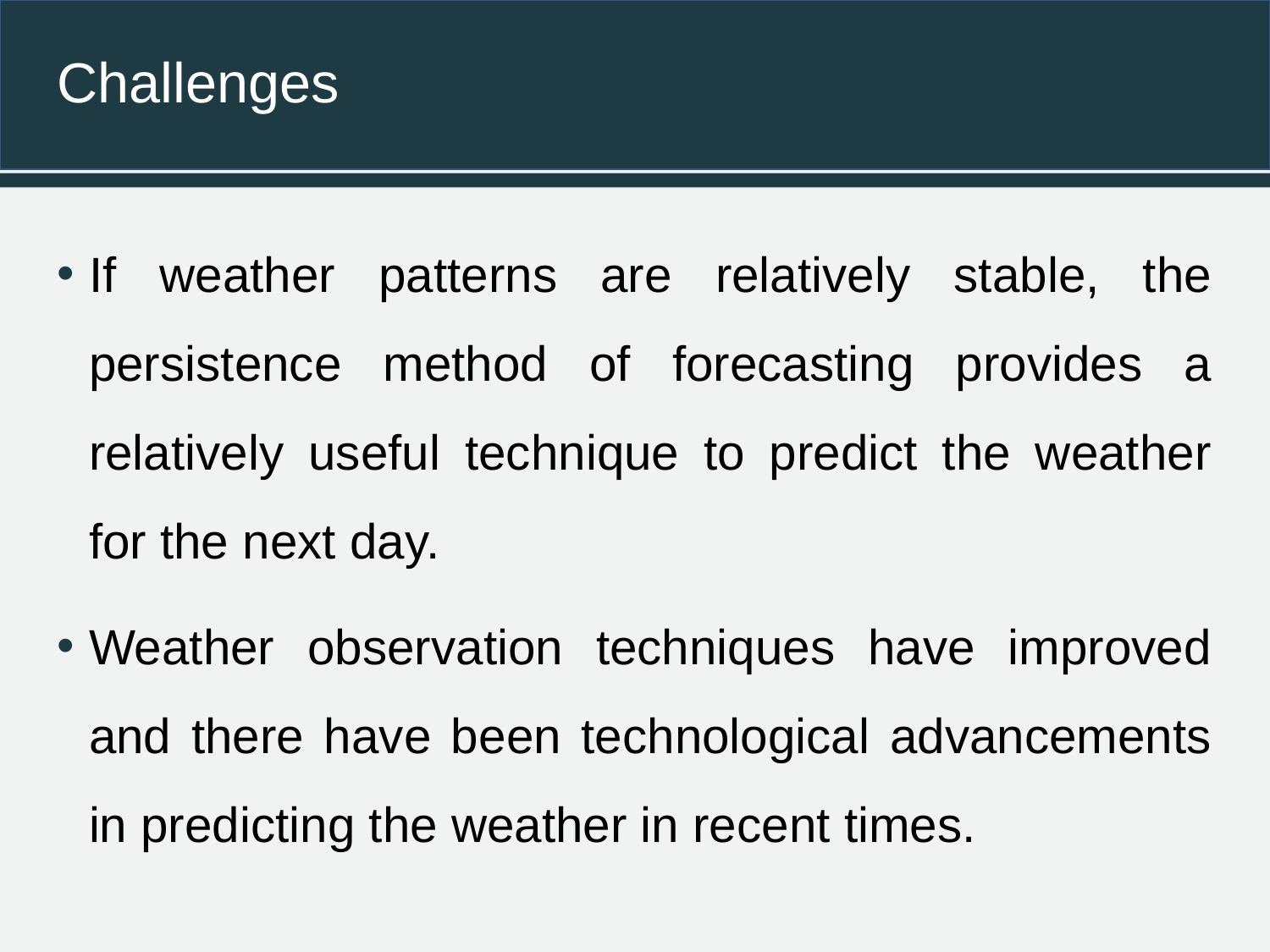

# Challenges
If weather patterns are relatively stable, the persistence method of forecasting provides a relatively useful technique to predict the weather for the next day.
Weather observation techniques have improved and there have been technological advancements in predicting the weather in recent times.